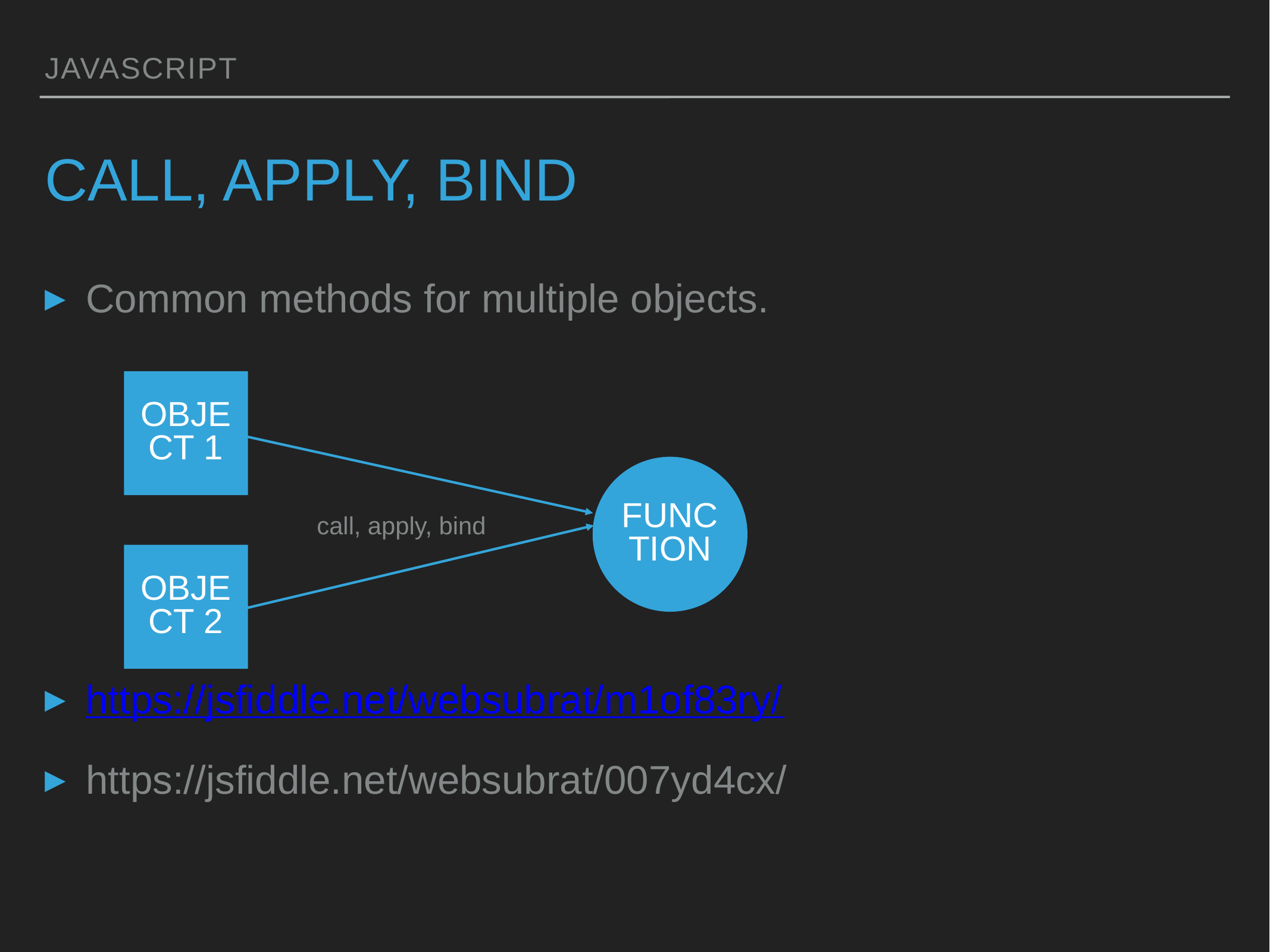

Javascript
# Call, Apply, bind
Common methods for multiple objects.

https://jsfiddle.net/websubrat/m1of83ry/
https://jsfiddle.net/websubrat/007yd4cx/
Object 1

Function
call, apply, bind

Object 2